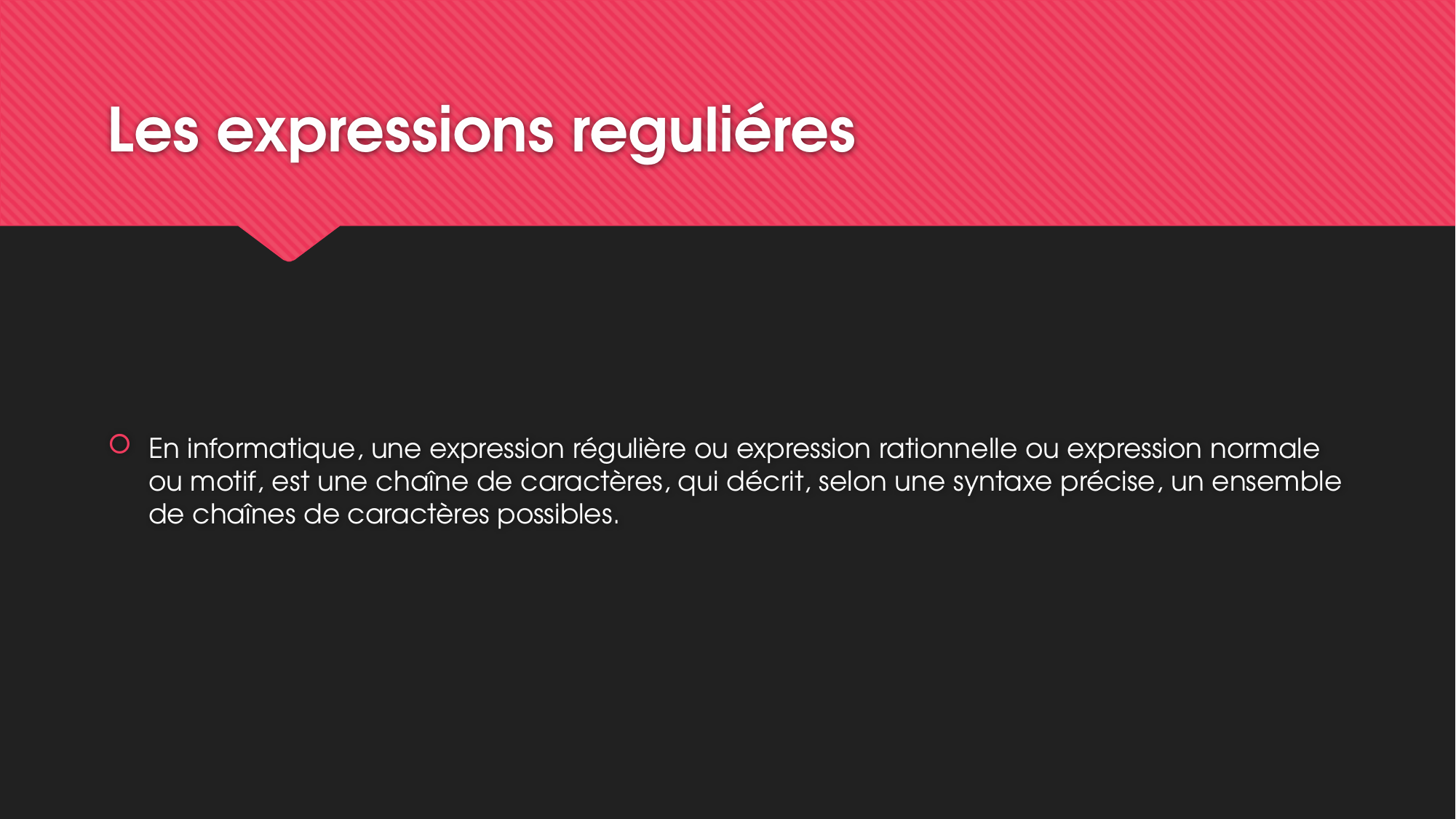

# Les expressions reguliéres
En informatique, une expression régulière ou expression rationnelle ou expression normale ou motif, est une chaîne de caractères, qui décrit, selon une syntaxe précise, un ensemble de chaînes de caractères possibles.